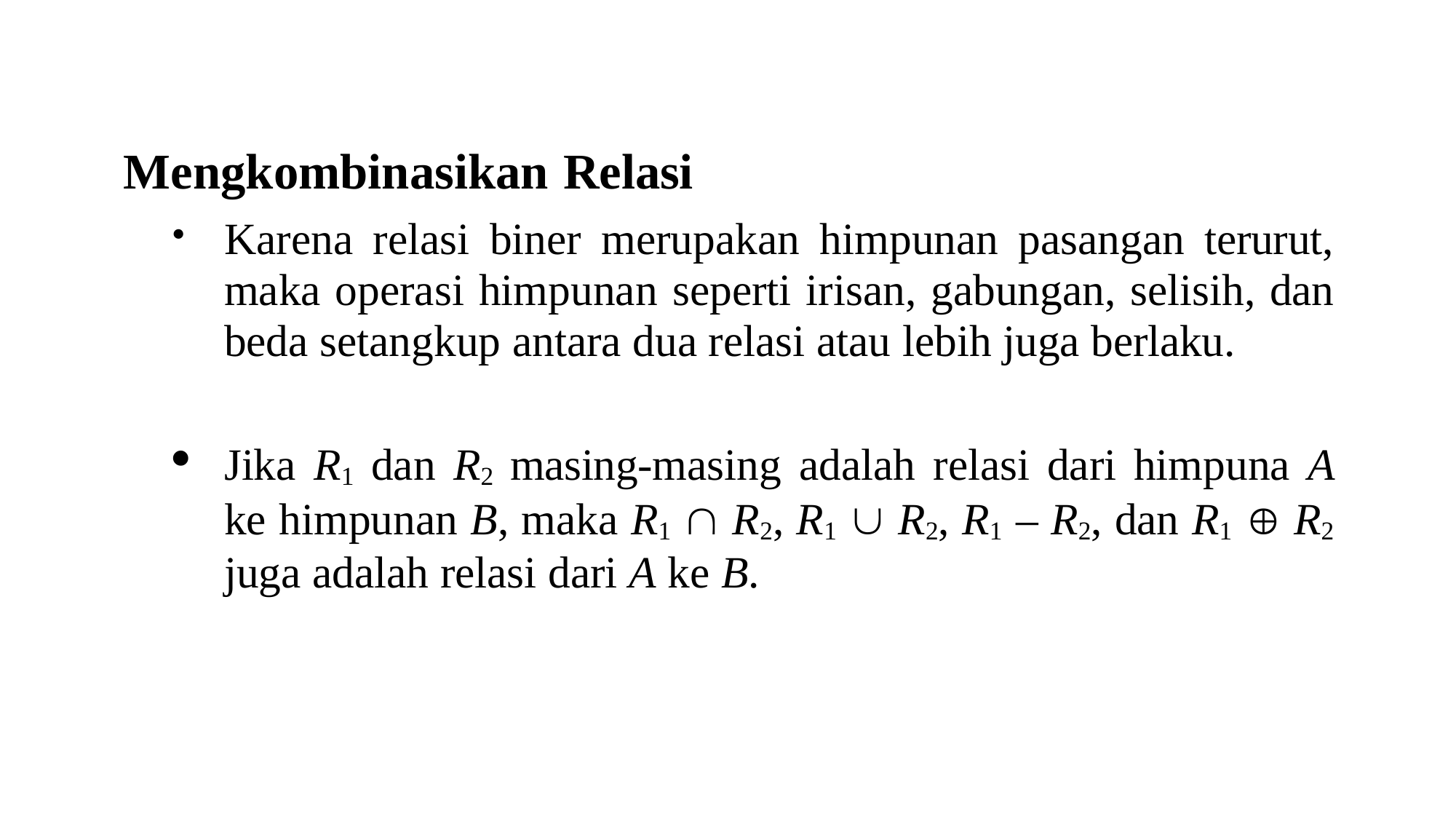

# Mengkombinasikan Relasi
Karena relasi biner merupakan himpunan pasangan terurut, maka operasi himpunan seperti irisan, gabungan, selisih, dan beda setangkup antara dua relasi atau lebih juga berlaku.

Jika R1  dan R2  masing-masing adalah relasi dari himpuna A ke himpunan B, maka R1 ∩ R2, R1 ∪ R2, R1 – R2, dan R1 ⊕ R2 juga adalah relasi dari A ke B.